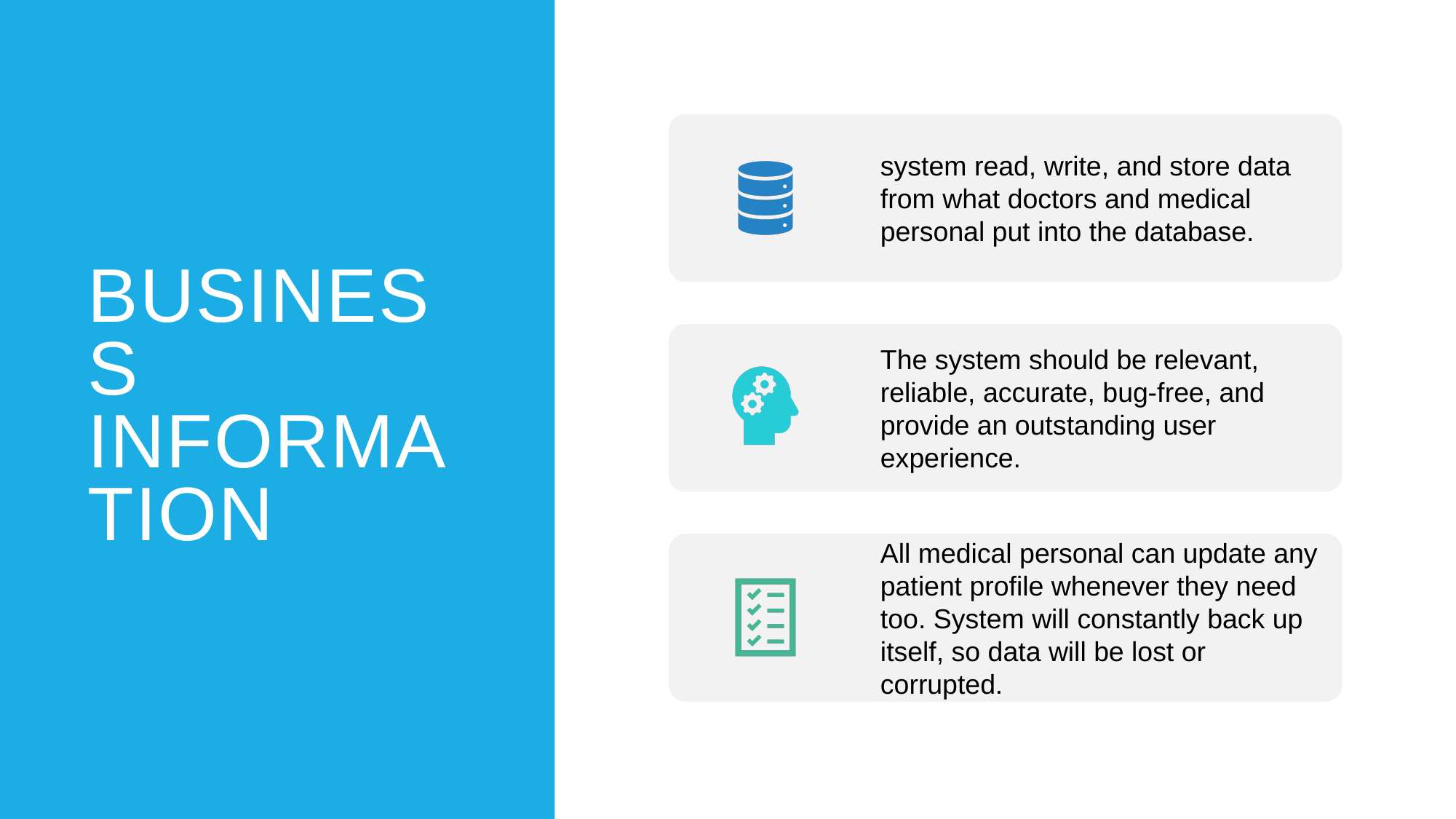

# Business Information
system read, write, and store data from what doctors and medical personal put into the database.
The system should be relevant, reliable, accurate, bug-free, and provide an outstanding user experience.
All medical personal can update any patient profile whenever they need too. System will constantly back up itself, so data will be lost or corrupted.